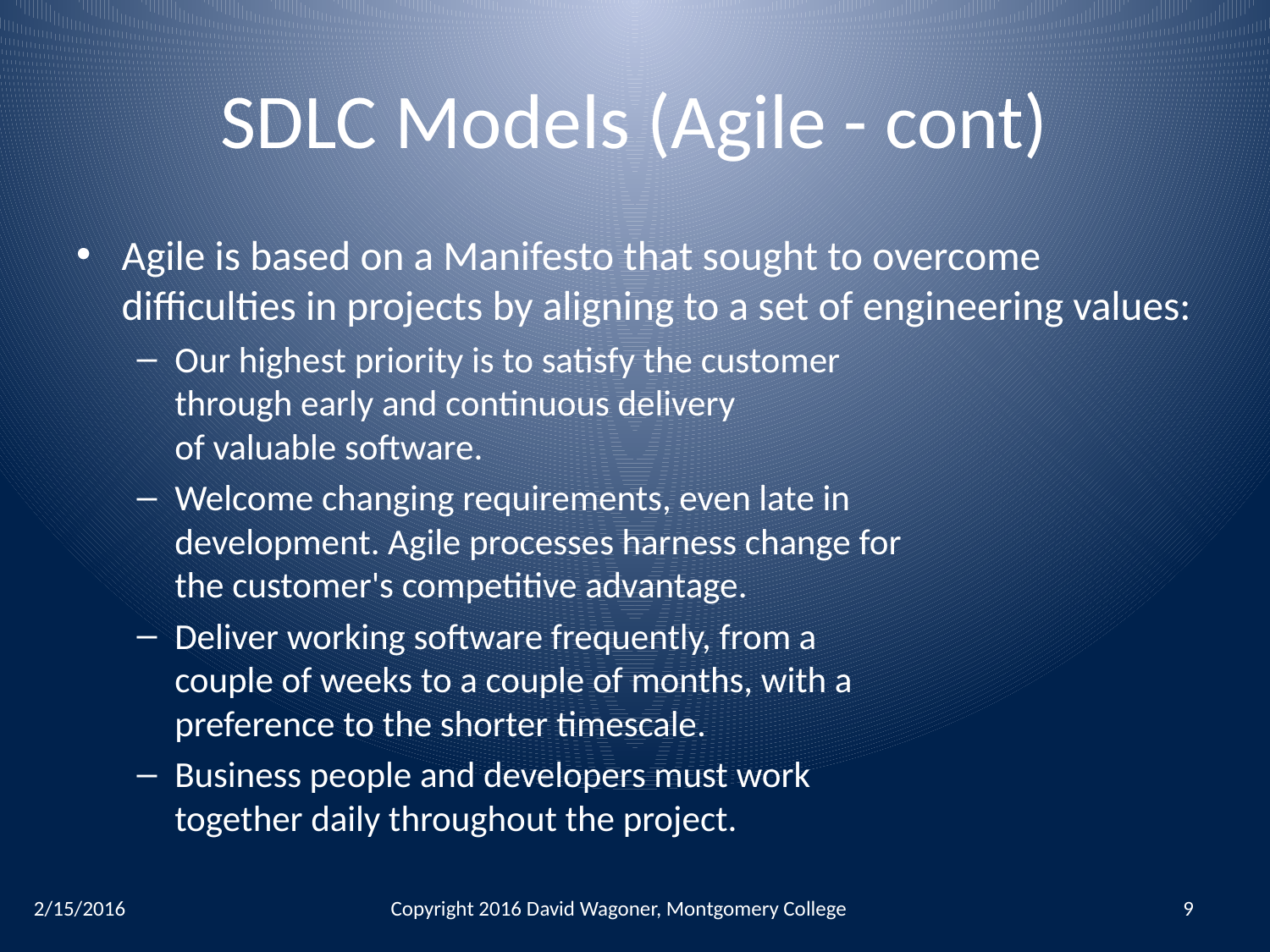

# SDLC Models (Agile - cont)
Agile is based on a Manifesto that sought to overcome difficulties in projects by aligning to a set of engineering values:
Our highest priority is to satisfy the customer
through early and continuous delivery
of valuable software.
Welcome changing requirements, even late in
development. Agile processes harness change for
the customer's competitive advantage.
Deliver working software frequently, from a
couple of weeks to a couple of months, with a
preference to the shorter timescale.
Business people and developers must work
together daily throughout the project.

2/15/2016
Copyright 2016 David Wagoner, Montgomery College
9